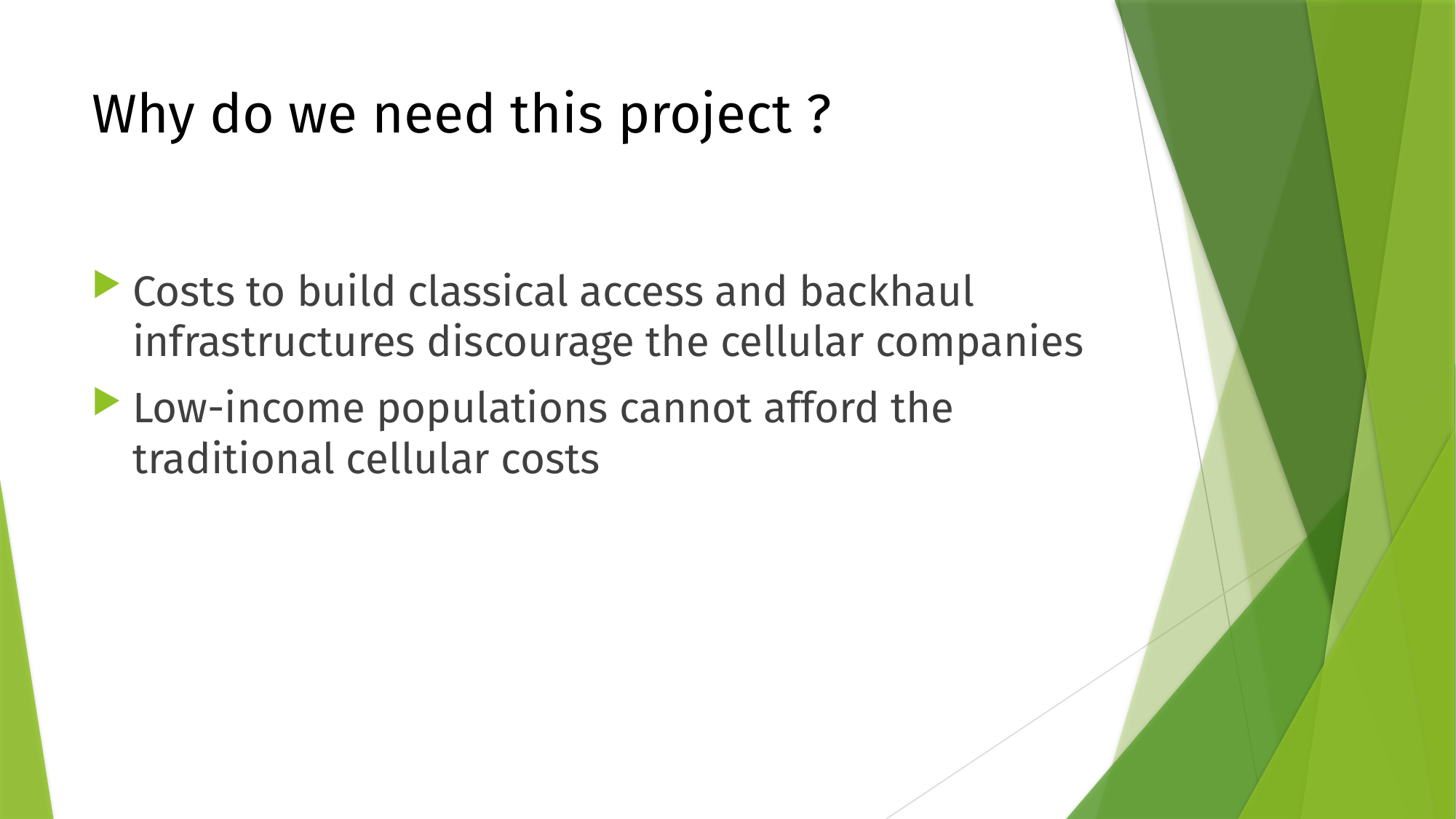

# Why do we need this project ?
Costs to build classical access and backhaul infrastructures discourage the cellular companies
Low-income populations cannot afford the traditional cellular costs